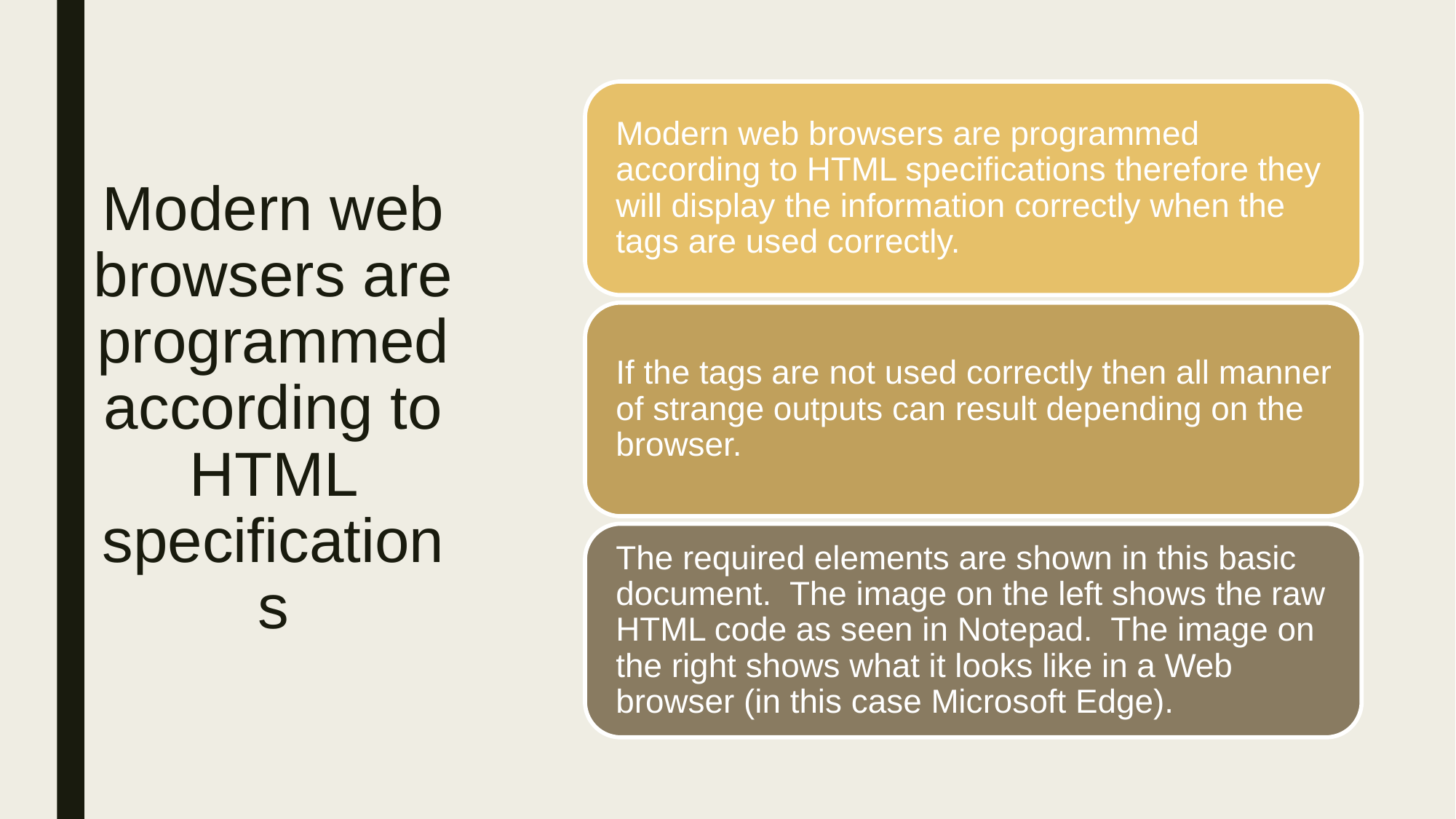

# Modern web browsers are programmed according to HTML specifications
Modern web browsers are programmed according to HTML specifications therefore they will display the information correctly when the tags are used correctly.
If the tags are not used correctly then all manner of strange outputs can result depending on the browser.
The required elements are shown in this basic document.  The image on the left shows the raw HTML code as seen in Notepad.  The image on the right shows what it looks like in a Web browser (in this case Microsoft Edge).